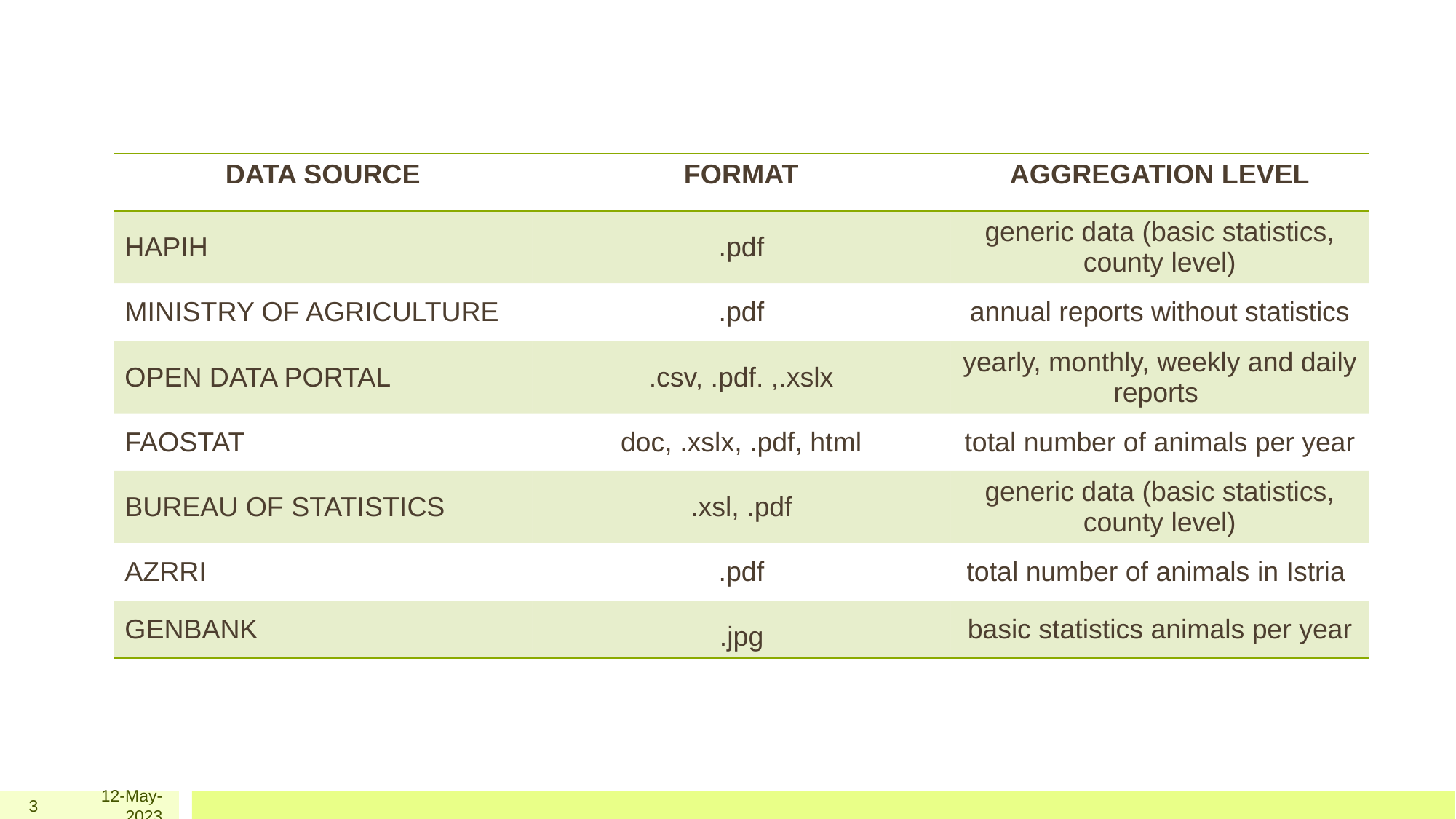

| DATA SOURCE | FORMAT | AGGREGATION LEVEL |
| --- | --- | --- |
| HAPIH | .pdf | generic data (basic statistics, county level) |
| MINISTRY OF AGRICULTURE | .pdf | annual reports without statistics |
| OPEN DATA PORTAL | .csv, .pdf. ,.xslx | yearly, monthly, weekly and daily reports |
| FAOSTAT | doc, .xslx, .pdf, html | total number of animals per year |
| BUREAU OF STATISTICS | .xsl, .pdf | generic data (basic statistics, county level) |
| AZRRI | .pdf | total number of animals in Istria |
| GENBANK | .jpg | basic statistics animals per year |
3
12-May-2023